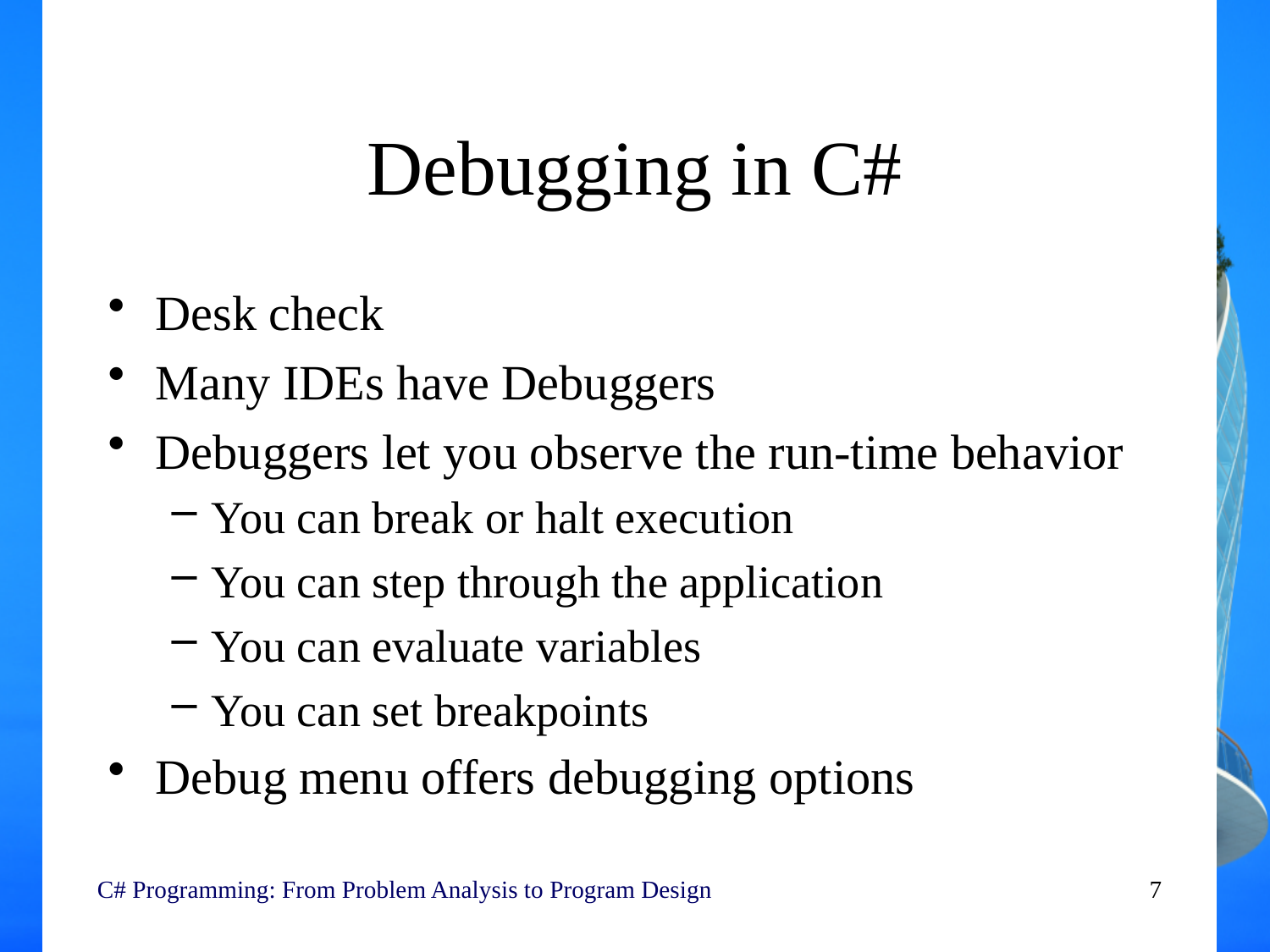

# Debugging in C#
Desk check
Many IDEs have Debuggers
Debuggers let you observe the run-time behavior
You can break or halt execution
You can step through the application
You can evaluate variables
You can set breakpoints
Debug menu offers debugging options

C# Programming: From Problem Analysis to Program Design

7